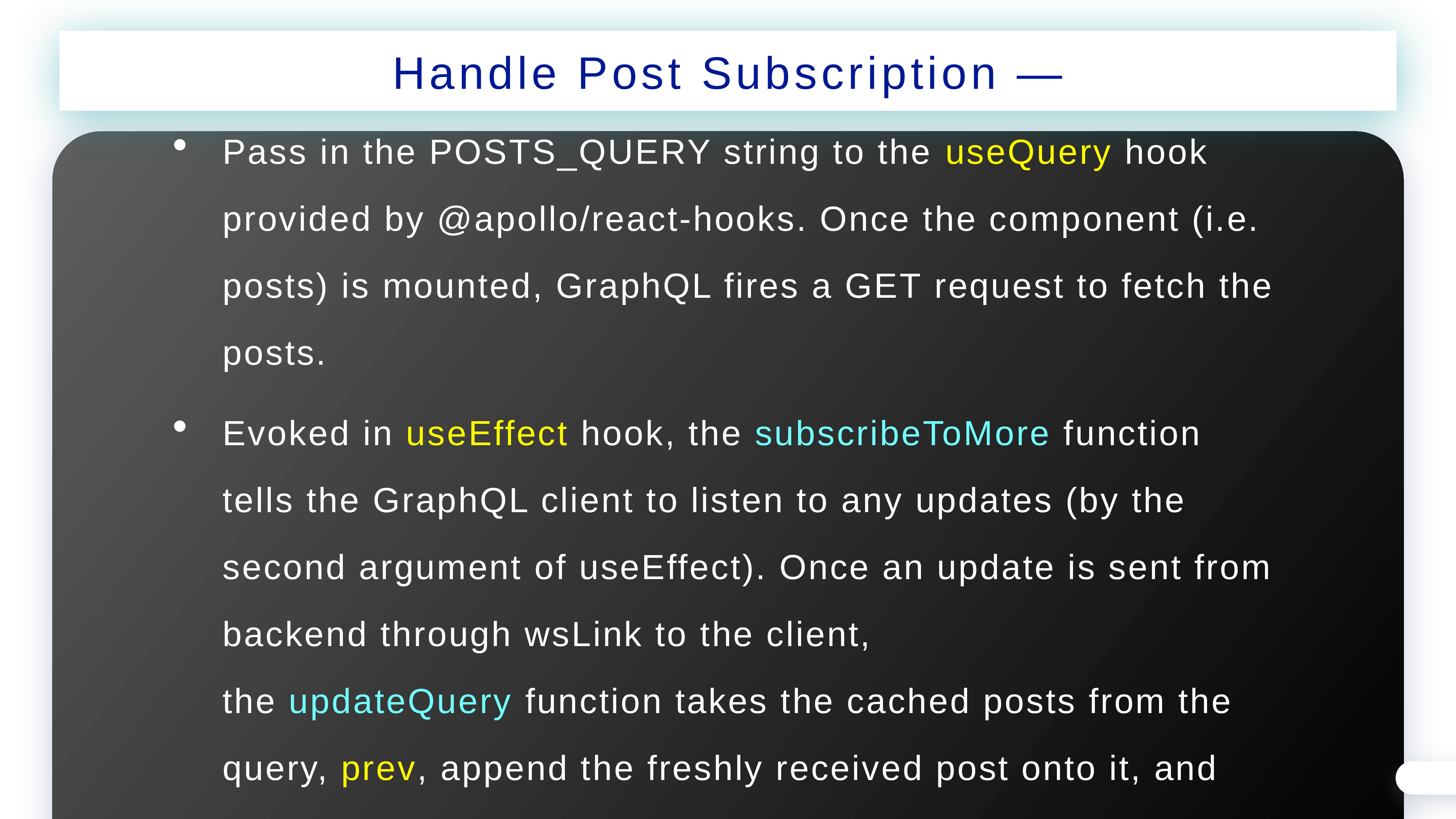

Handle Post Subscription —
Pass in the POSTS_QUERY string to the useQuery hook provided by @apollo/react-hooks. Once the component (i.e. posts) is mounted, GraphQL fires a GET request to fetch the posts.
Evoked in useEffect hook, the subscribeToMore function tells the GraphQL client to listen to any updates (by the second argument of useEffect). Once an update is sent from backend through wsLink to the client, the updateQuery function takes the cached posts from the query, prev, append the freshly received post onto it, and put the prev cache back in place.
60